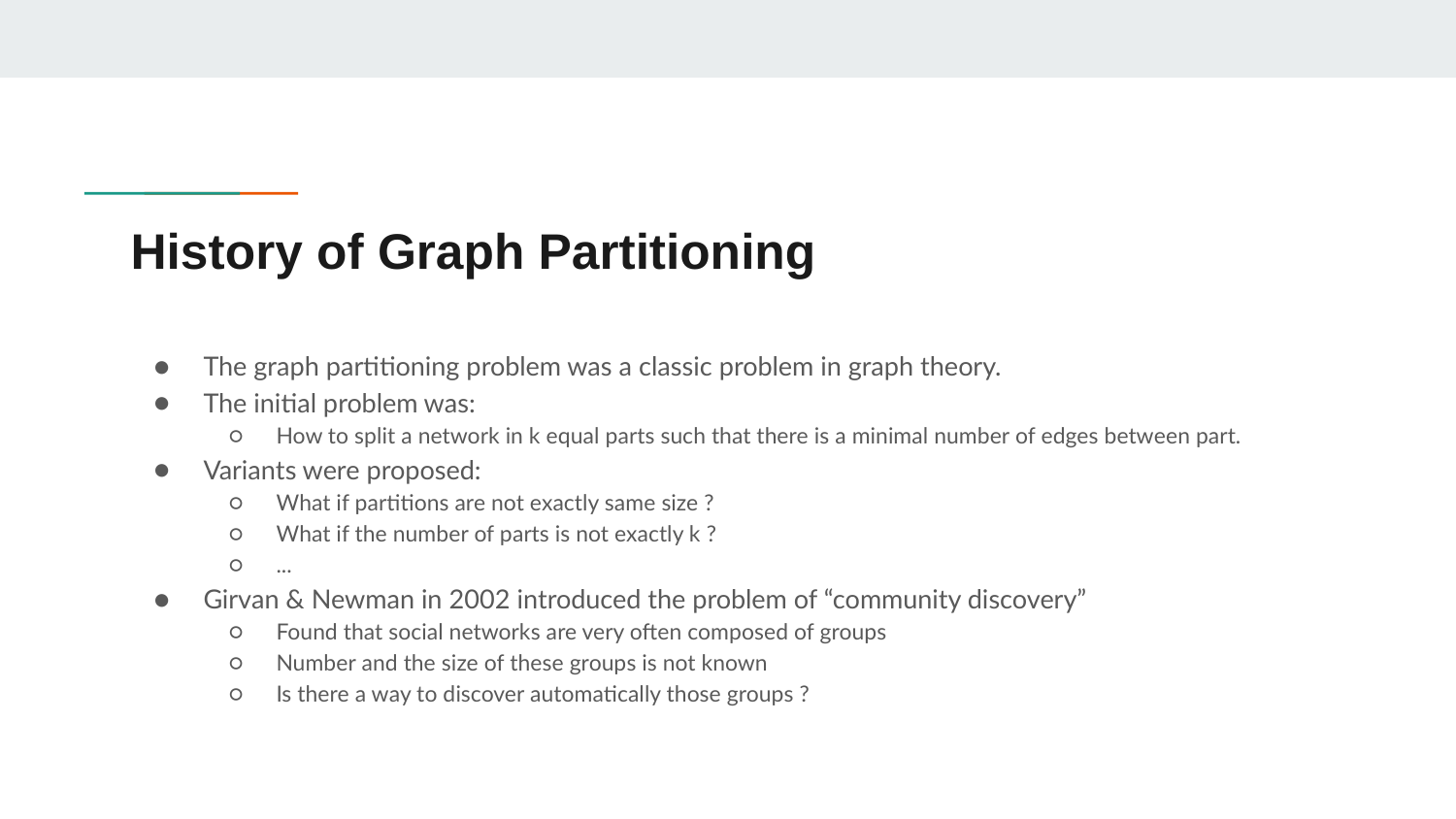

# History of Graph Partitioning
The graph partitioning problem was a classic problem in graph theory.
The initial problem was:
How to split a network in k equal parts such that there is a minimal number of edges between part.
Variants were proposed:
What if partitions are not exactly same size ?
What if the number of parts is not exactly k ?
...
Girvan & Newman in 2002 introduced the problem of “community discovery”
Found that social networks are very often composed of groups
Number and the size of these groups is not known
Is there a way to discover automatically those groups ?